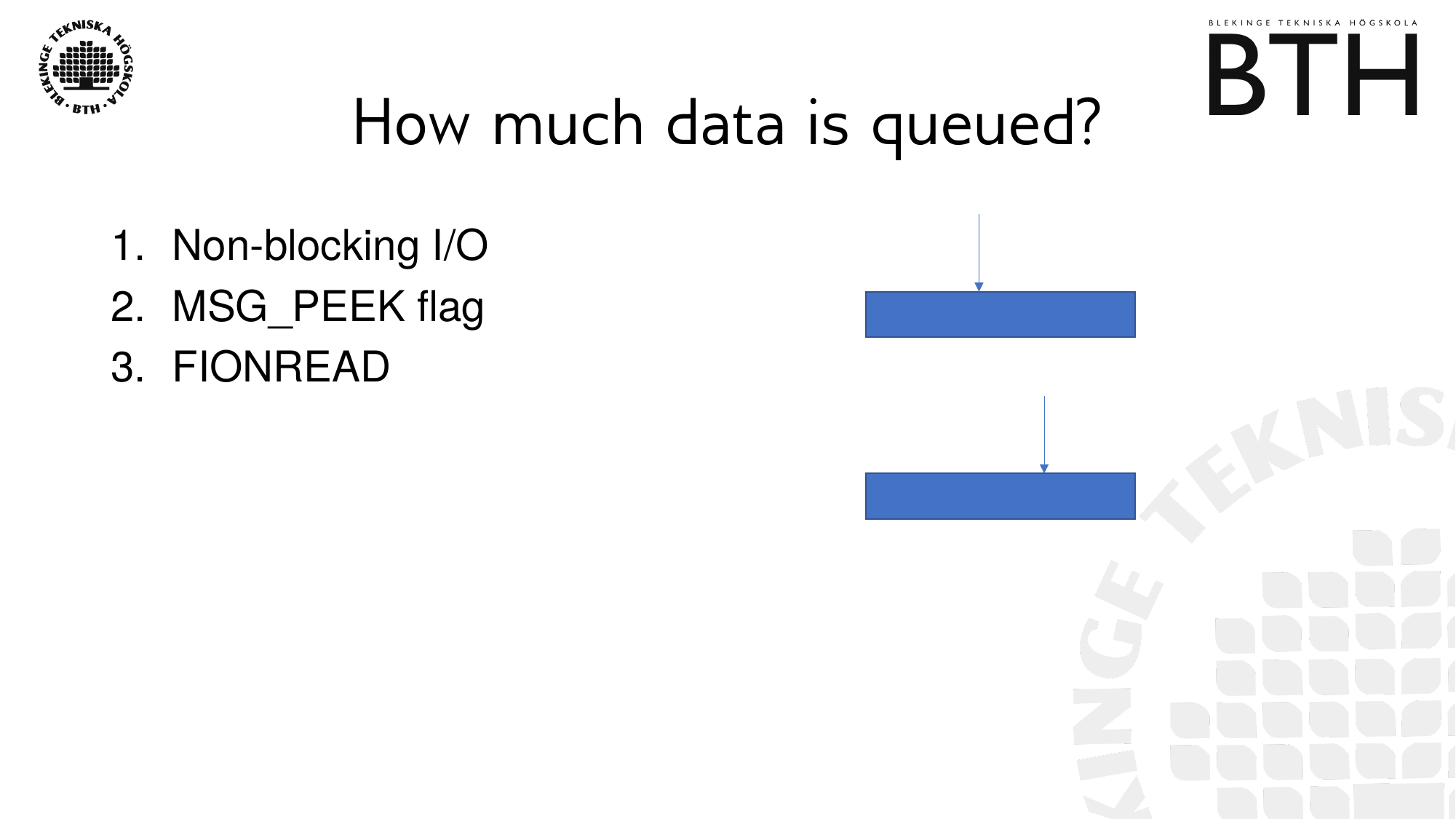

# How much data is queued?
Non-blocking I/O
MSG_PEEK flag
FIONREAD